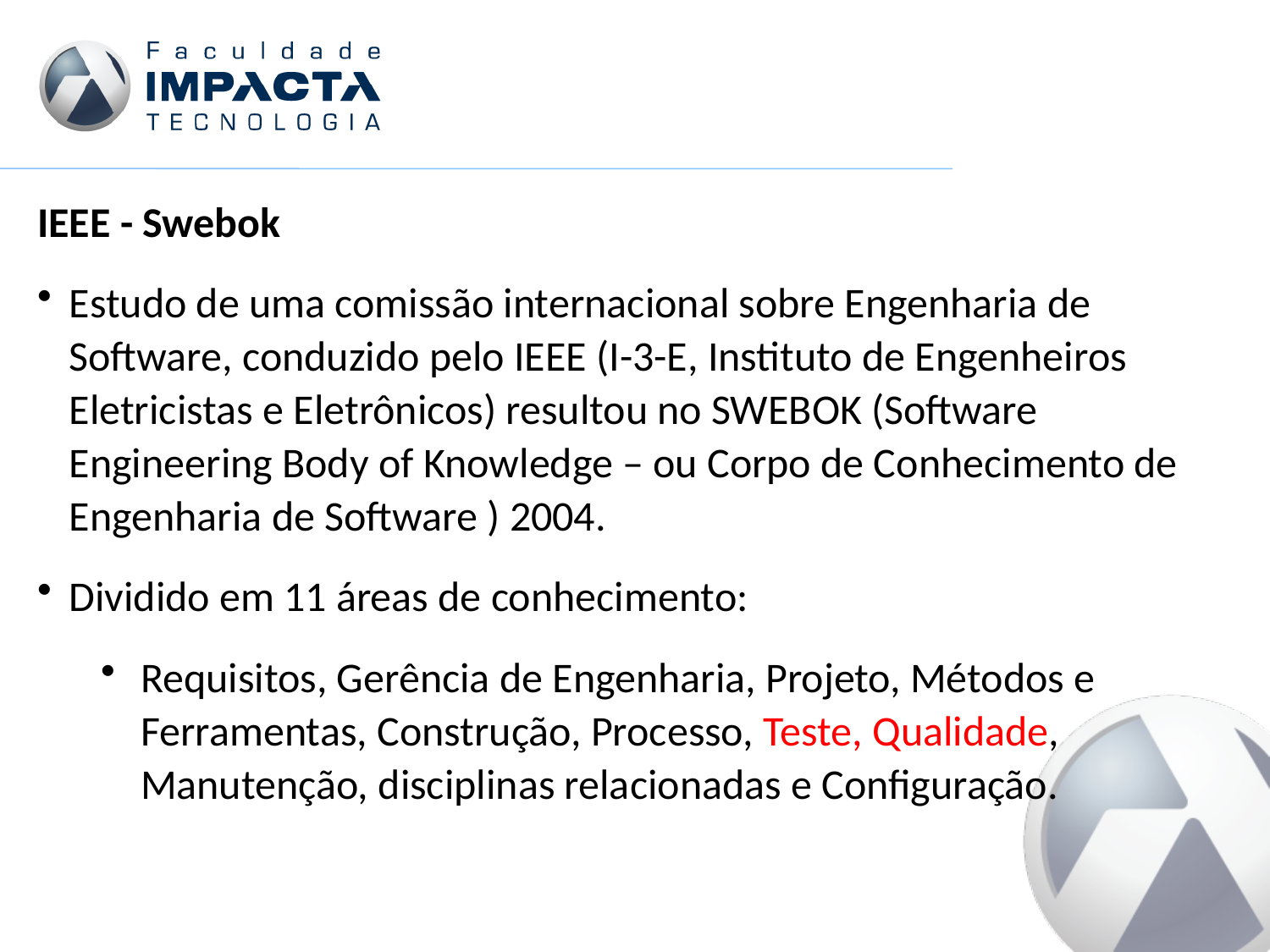

IEEE - Swebok
Estudo de uma comissão internacional sobre Engenharia de Software, conduzido pelo IEEE (I-3-E, Instituto de Engenheiros Eletricistas e Eletrônicos) resultou no SWEBOK (Software Engineering Body of Knowledge – ou Corpo de Conhecimento de Engenharia de Software ) 2004.
Dividido em 11 áreas de conhecimento:
Requisitos, Gerência de Engenharia, Projeto, Métodos e Ferramentas, Construção, Processo, Teste, Qualidade, Manutenção, disciplinas relacionadas e Configuração.